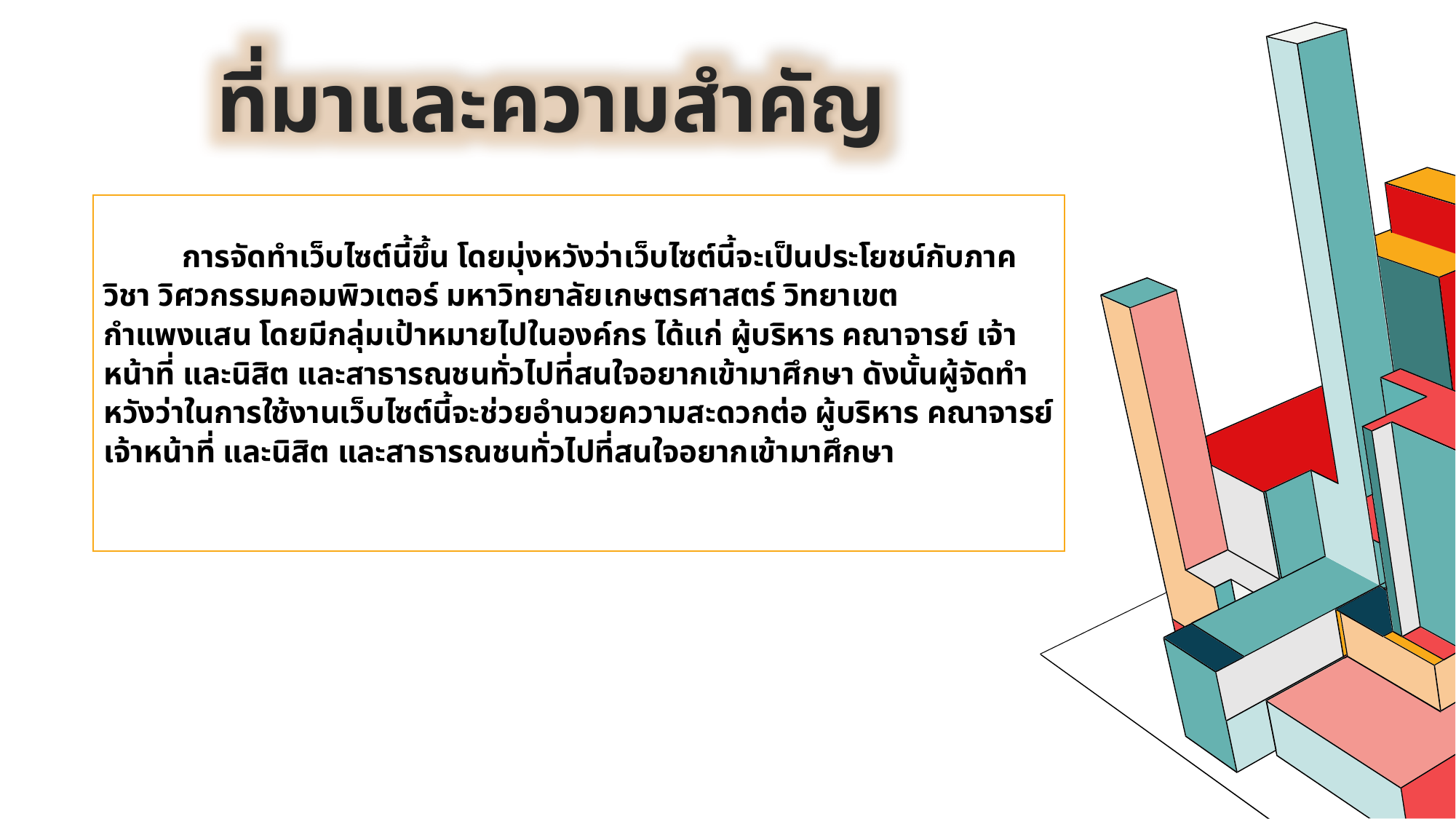

ที่มาและความสำคัญ

	การจัดทำเว็บไซต์นี้ขึ้น โดยมุ่งหวังว่าเว็บไซต์นี้จะเป็นประโยชน์กับภาควิชา วิศวกรรมคอมพิวเตอร์ มหาวิทยาลัยเกษตรศาสตร์ วิทยาเขต กำแพงแสน โดยมีกลุ่มเป้าหมายไปในองค์กร ได้แก่ ผู้บริหาร คณาจารย์ เจ้าหน้าที่ และนิสิต และสาธารณชนทั่วไปที่สนใจอยากเข้ามาศึกษา ดังนั้นผู้จัดทำหวังว่าในการใช้งานเว็บไซต์นี้จะช่วยอำนวยความสะดวกต่อ ผู้บริหาร คณาจารย์ เจ้าหน้าที่ และนิสิต และสาธารณชนทั่วไปที่สนใจอยากเข้ามาศึกษา